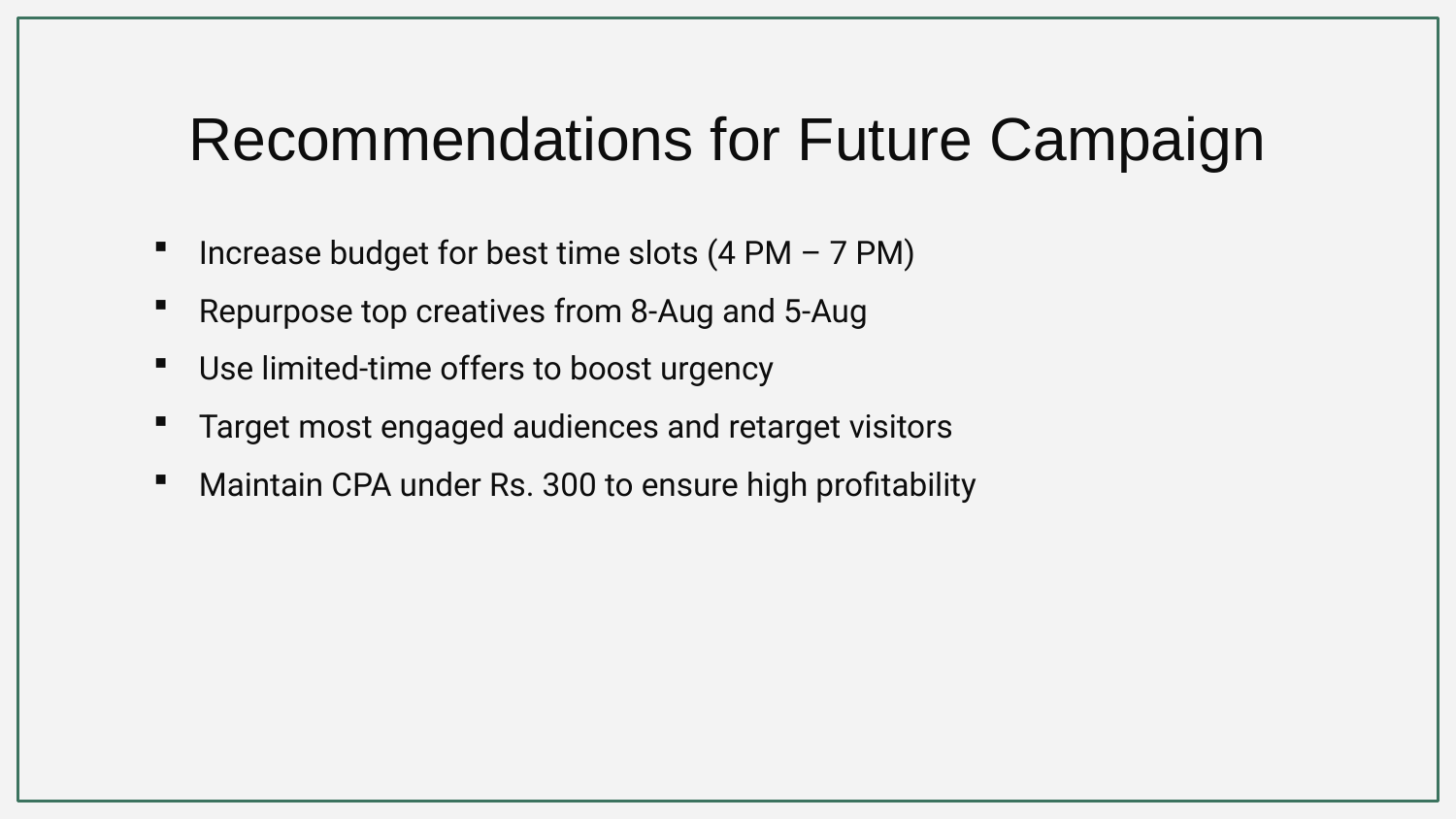

Recommendations for Future Campaign
Increase budget for best time slots (4 PM – 7 PM)
Repurpose top creatives from 8-Aug and 5-Aug
Use limited-time offers to boost urgency
Target most engaged audiences and retarget visitors
Maintain CPA under Rs. 300 to ensure high profitability